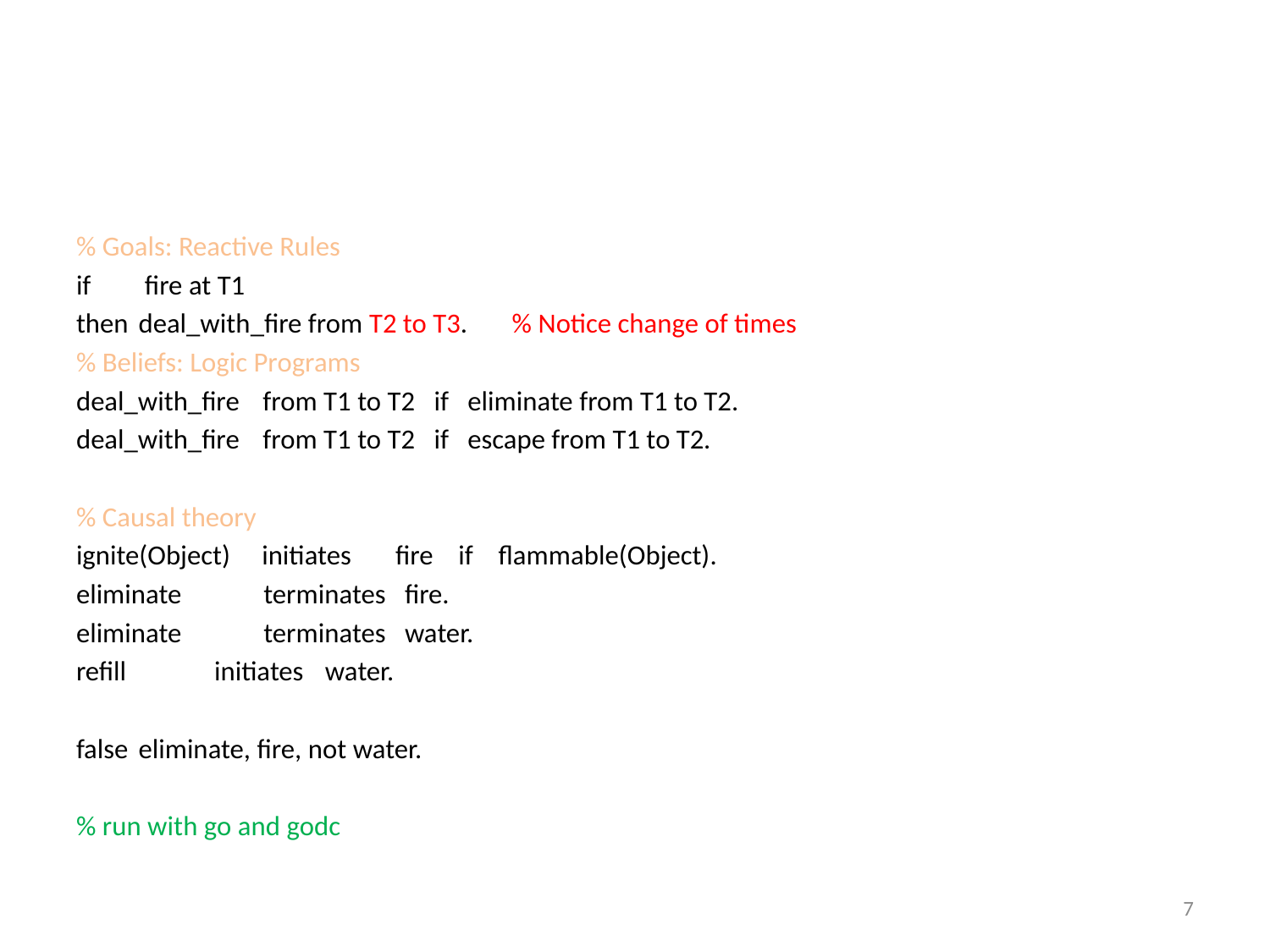

#
% Goals: Reactive Rules
if 	 fire at T1
then 	deal_with_fire from T2 to T3.   		% Notice change of times
% Beliefs: Logic Programs
deal_with_fire 	from T1 to T2   if   eliminate from T1 to T2.
deal_with_fire 	from T1 to T2   if   escape from T1 to T2.

% Causal theory
ignite(Object)     initiates       fire    if    flammable(Object).
eliminate             terminates   fire.
eliminate             terminates   water.
refill 	            initiates 	water.

false	eliminate, fire, not water.

% run with go and godc
7